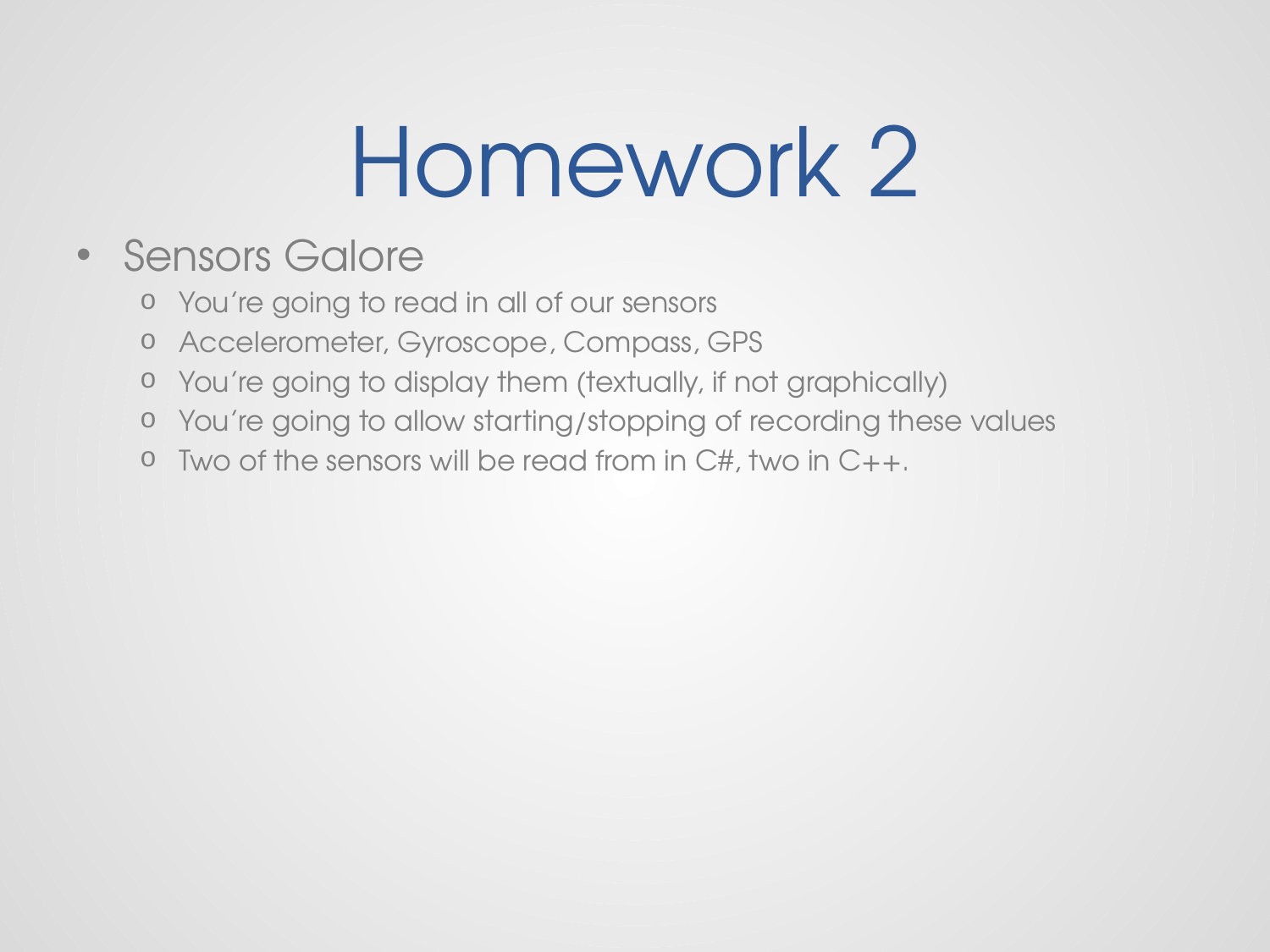

# Homework 2
Sensors Galore
You’re going to read in all of our sensors
Accelerometer, Gyroscope, Compass, GPS
You’re going to display them (textually, if not graphically)
You’re going to allow starting/stopping of recording these values
Two of the sensors will be read from in C#, two in C++.